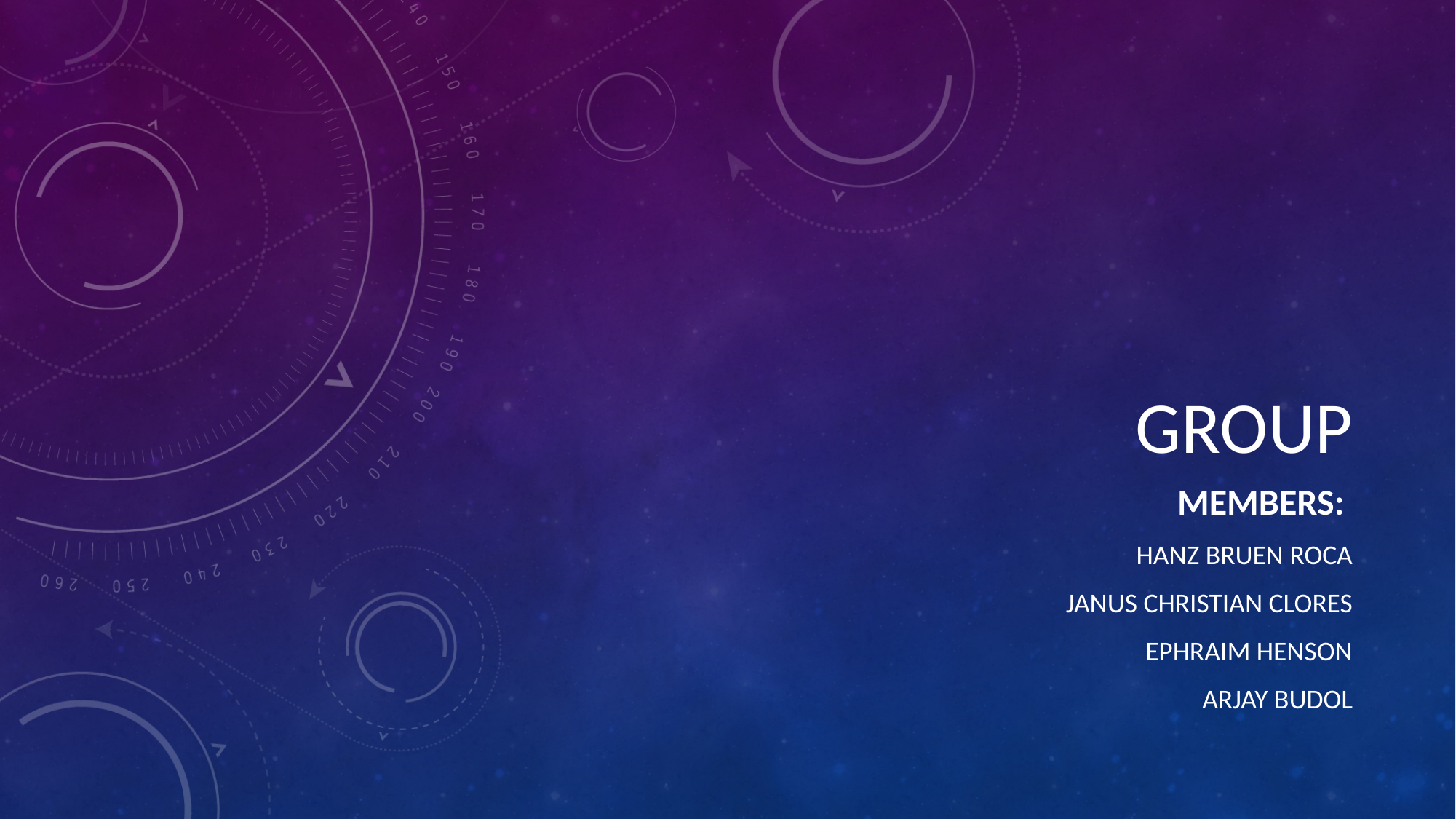

# Group
Members:
Hanz bruen roca
Janus Christian clores
Ephraim Henson
Arjay budol